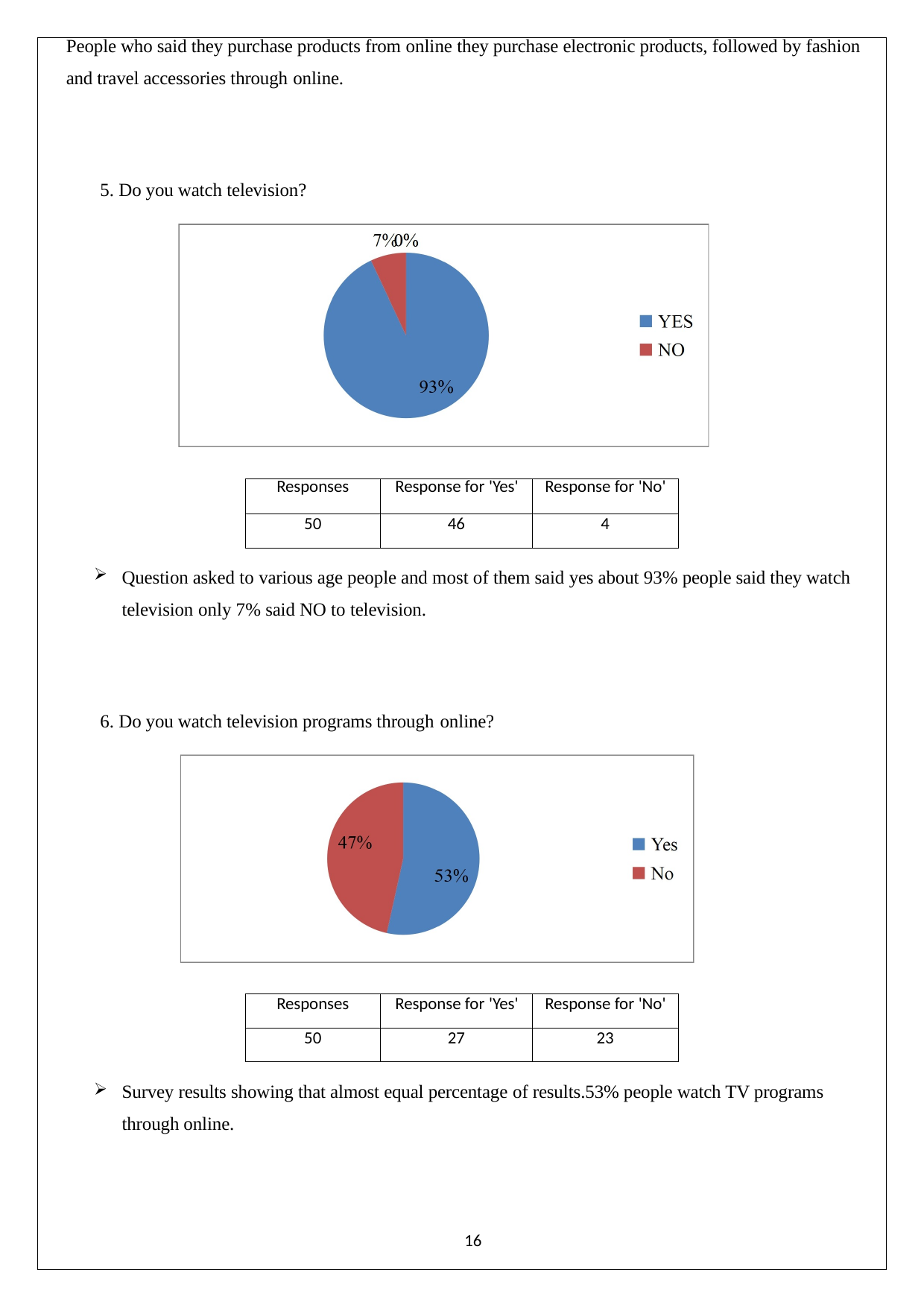

People who said they purchase products from online they purchase electronic products, followed by fashion  and travel accessories through online.

5. Do you watch television?

| Responses | Response for 'Yes' | Response for 'No' |
| --- | --- | --- |
| 50 | 46 | 4 |
Question asked to various age people and most of them said yes about 93% people said they watch  television only 7% said NO to television.
6. Do you watch television programs through online?

| Responses | Response for 'Yes' | Response for 'No' |
| --- | --- | --- |
| 50 | 27 | 23 |
Survey results showing that almost equal percentage of results.53% people watch TV programs  through online.
16